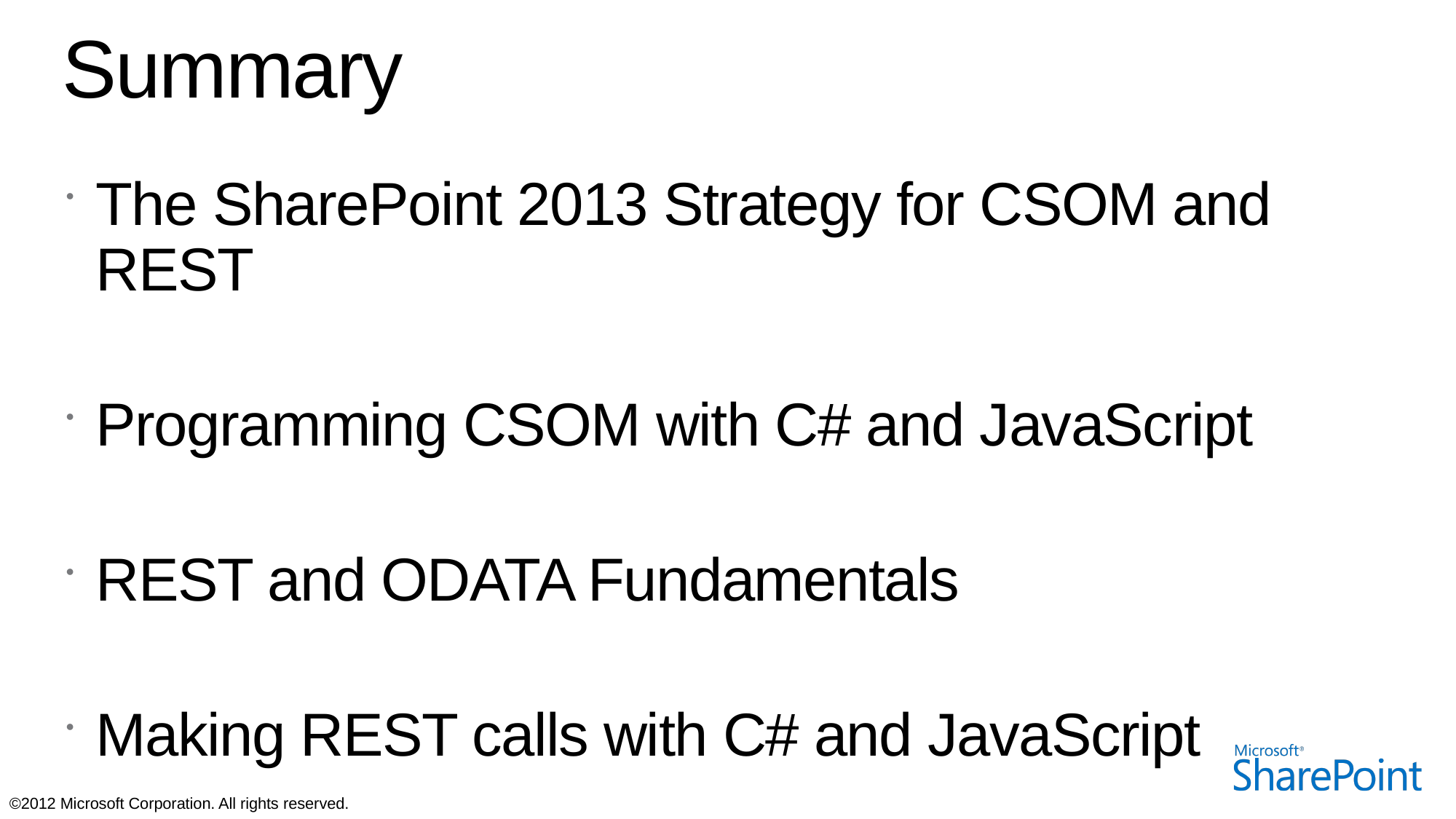

# Summary
The SharePoint 2013 Strategy for CSOM and REST

Programming CSOM with C# and JavaScript

REST and ODATA Fundamentals

Making REST calls with C# and JavaScript